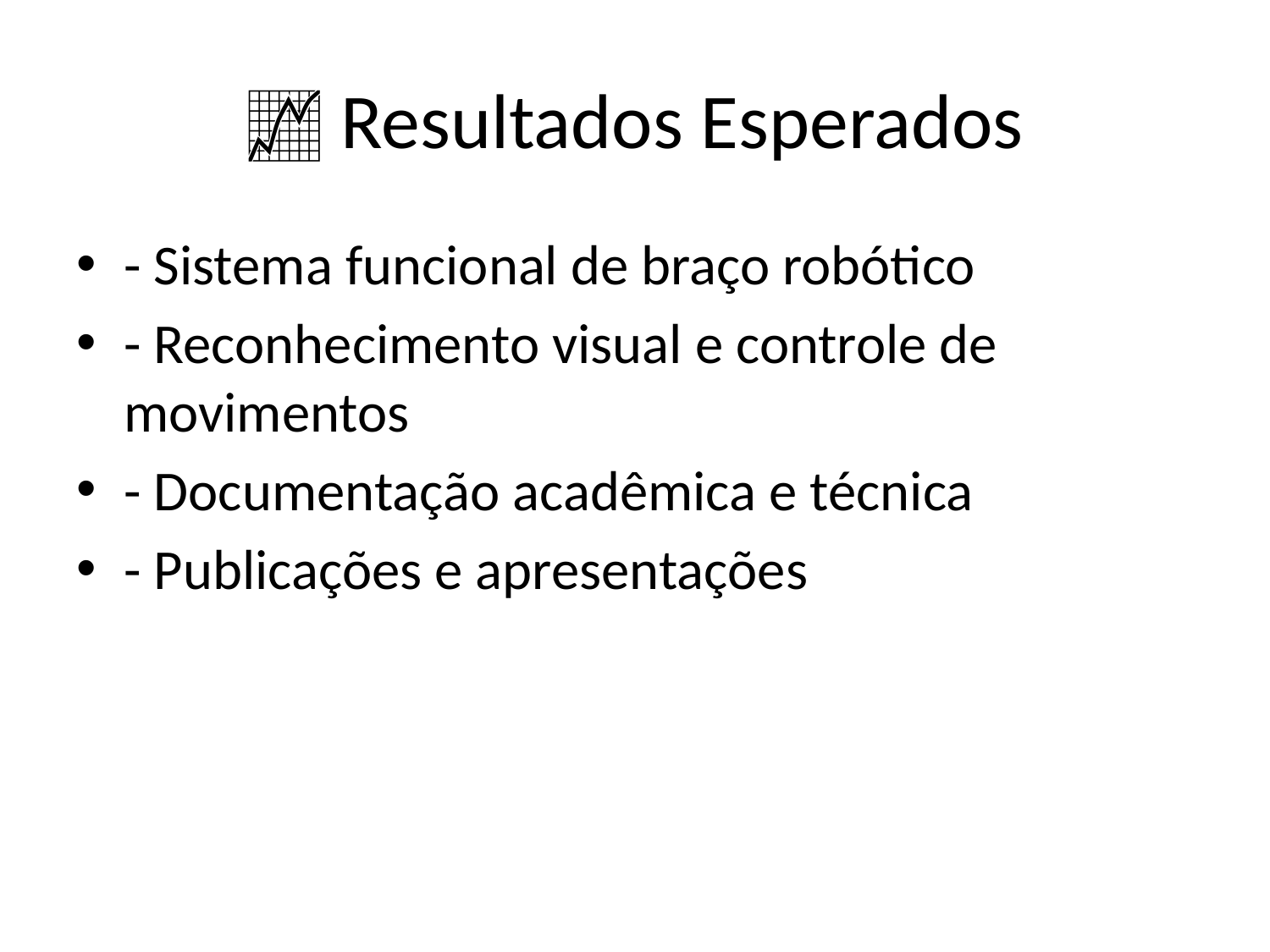

# 📈 Resultados Esperados
- Sistema funcional de braço robótico
- Reconhecimento visual e controle de movimentos
- Documentação acadêmica e técnica
- Publicações e apresentações